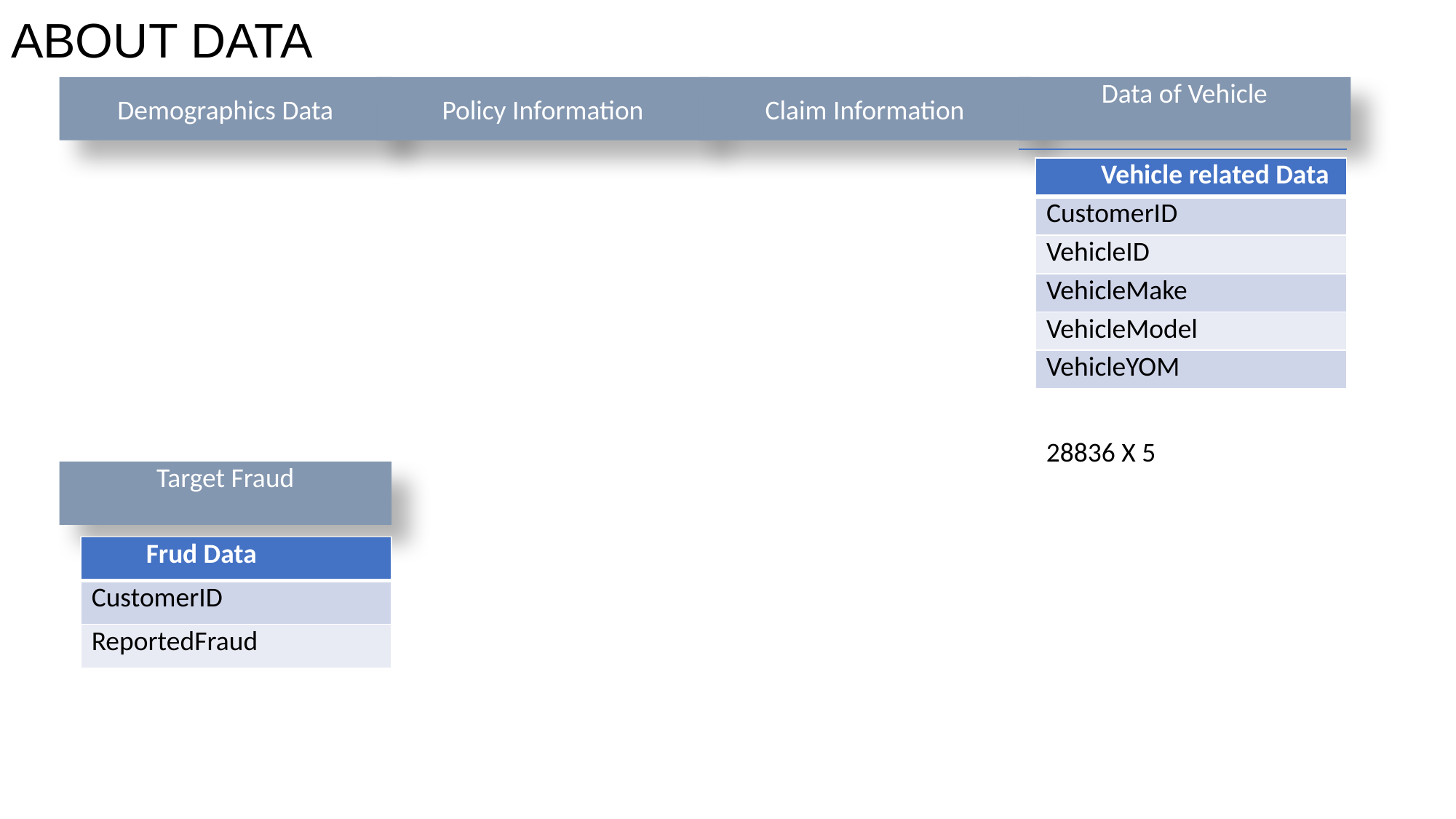

ABOUT DATA
Demographics Data
Policy Information
Claim Information
Data of Vehicle

| Vehicle related Data |
| --- |
| CustomerID |
| VehicleID |
| VehicleMake |
| VehicleModel |
| VehicleYOM |
28836 X 5
Target Fraud

| Frud Data |
| --- |
| CustomerID |
| ReportedFraud |